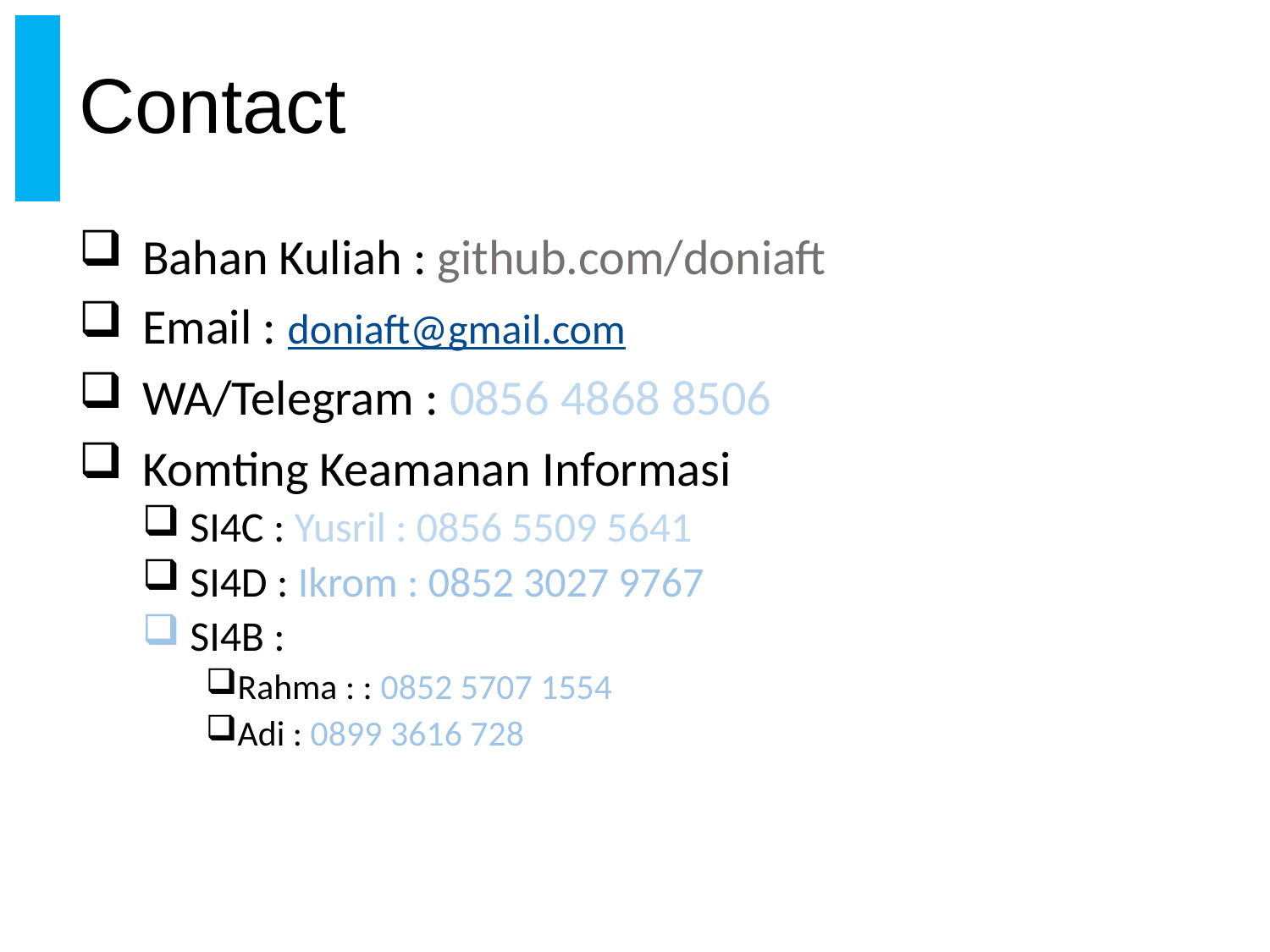

# Contact
Bahan Kuliah : github.com/doniaft
Email : doniaft@gmail.com
WA/Telegram : 0856 4868 8506
Komting Keamanan Informasi
 SI4C : Yusril : 0856 5509 5641
 SI4D : Ikrom : 0852 3027 9767
 SI4B :
Rahma : : 0852 5707 1554
Adi : 0899 3616 728